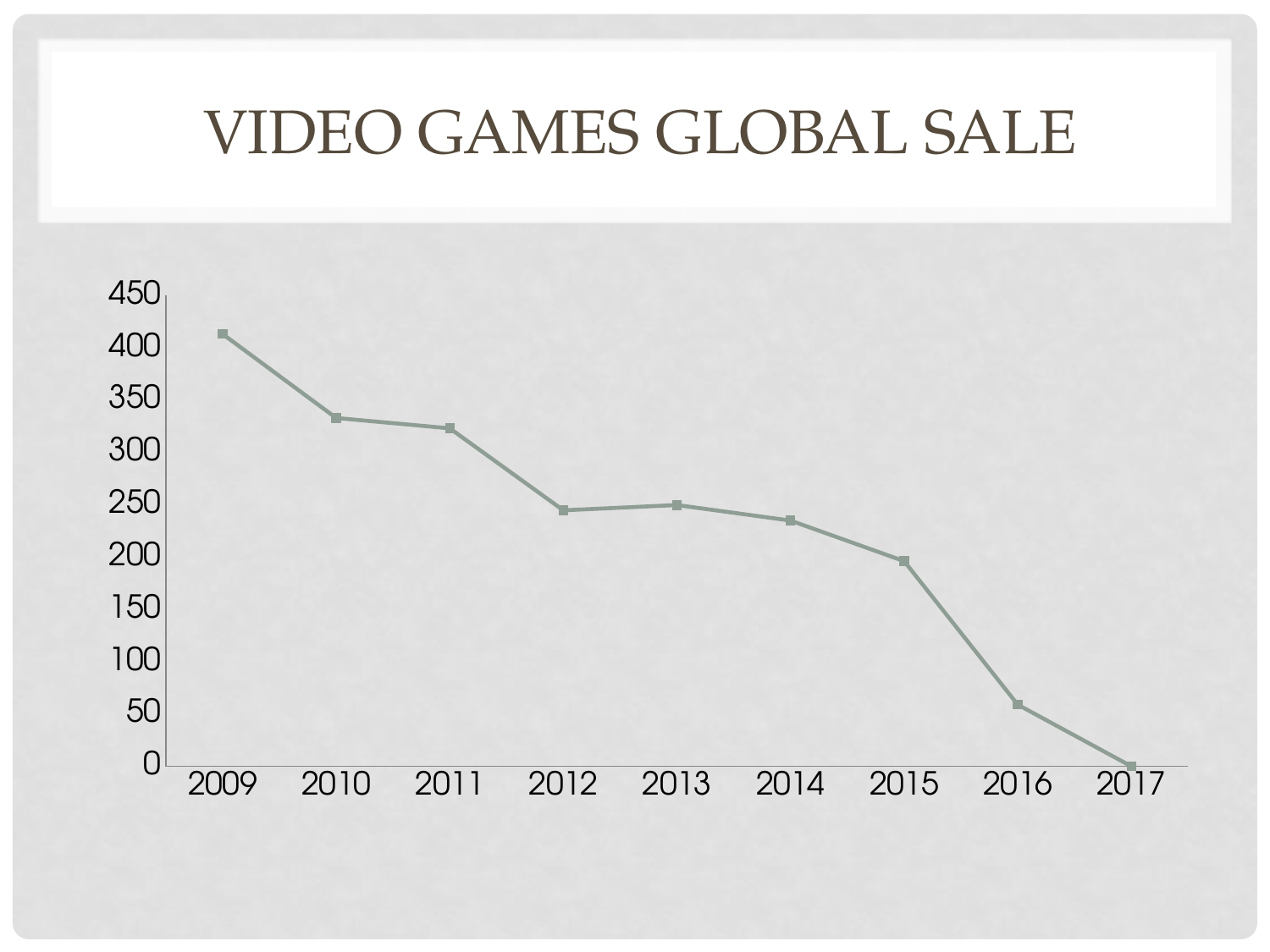

# Video games global sale

### Chart

| Category | Total |
|---|---|
| 2009 | 413.1599999999984 |
| 2010 | 332.90999999999815 |
| 2011 | 323.02999999999867 |
| 2012 | 244.66000000000008 |
| 2013 | 249.72000000000023 |
| 2014 | 234.8800000000002 |
| 2015 | 196.02000000000038 |
| 2016 | 58.90000000000007 |
| 2017 | 0.01 |